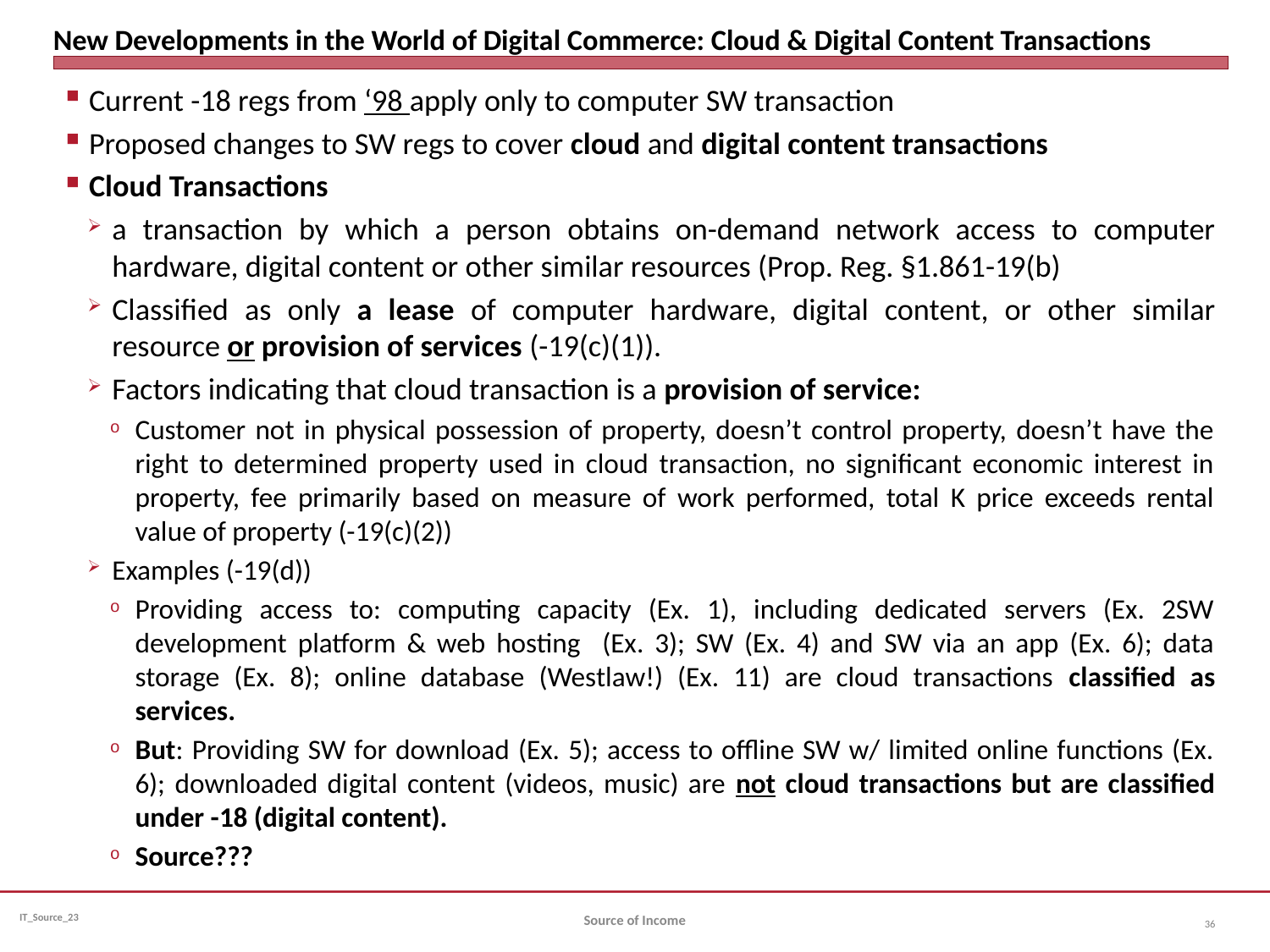

# New Developments in the World of Digital Commerce: Cloud & Digital Content Transactions
Current -18 regs from ‘98 apply only to computer SW transaction
Proposed changes to SW regs to cover cloud and digital content transactions
Cloud Transactions
a transaction by which a person obtains on-demand network access to computer hardware, digital content or other similar resources (Prop. Reg. §1.861-19(b)
Classified as only a lease of computer hardware, digital content, or other similar resource or provision of services (-19(c)(1)).
Factors indicating that cloud transaction is a provision of service:
Customer not in physical possession of property, doesn’t control property, doesn’t have the right to determined property used in cloud transaction, no significant economic interest in property, fee primarily based on measure of work performed, total K price exceeds rental value of property (-19(c)(2))
Examples (-19(d))
Providing access to: computing capacity (Ex. 1), including dedicated servers (Ex. 2SW development platform & web hosting  (Ex. 3); SW (Ex. 4) and SW via an app (Ex. 6); data storage (Ex. 8); online database (Westlaw!) (Ex. 11) are cloud transactions classified as services.
But: Providing SW for download (Ex. 5); access to offline SW w/ limited online functions (Ex. 6); downloaded digital content (videos, music) are not cloud transactions but are classified under -18 (digital content).
Source???
Source of Income
36